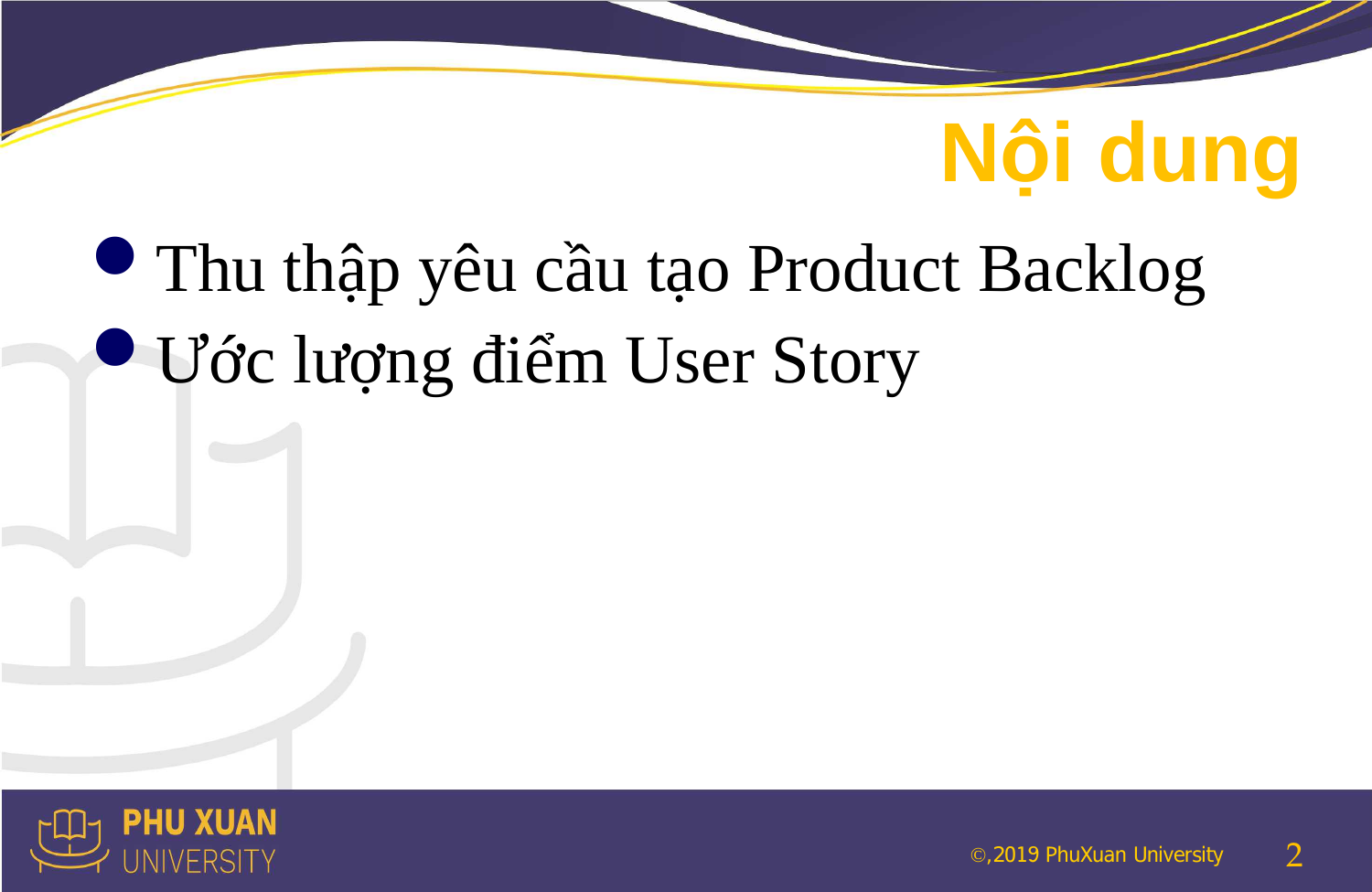

# Nội dung
Thu thập yêu cầu tạo Product Backlog
Ước lượng điểm User Story
2